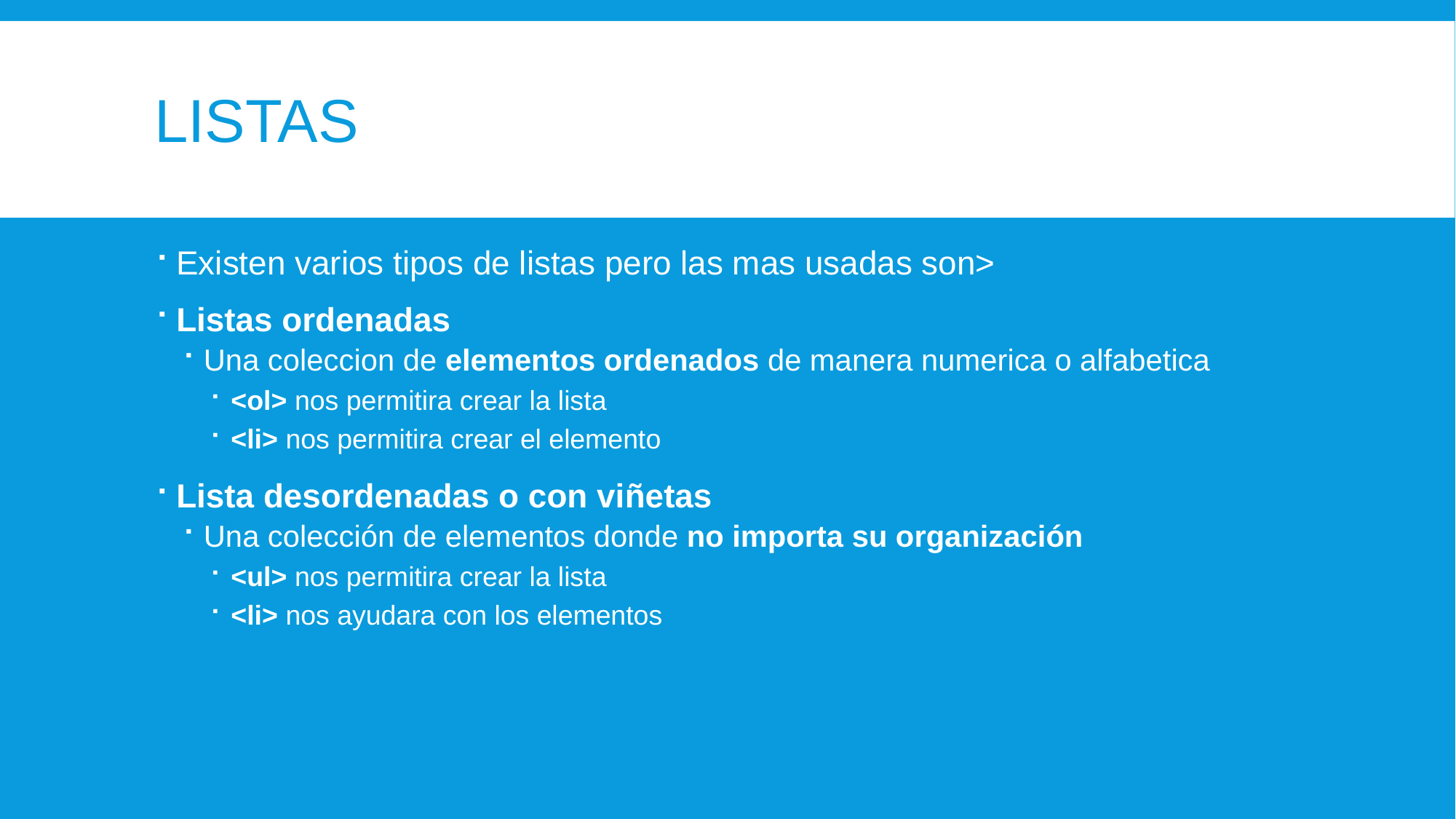

# Listas
Existen varios tipos de listas pero las mas usadas son>
Listas ordenadas
Una coleccion de elementos ordenados de manera numerica o alfabetica
<ol> nos permitira crear la lista
<li> nos permitira crear el elemento
Lista desordenadas o con viñetas
Una colección de elementos donde no importa su organización
<ul> nos permitira crear la lista
<li> nos ayudara con los elementos